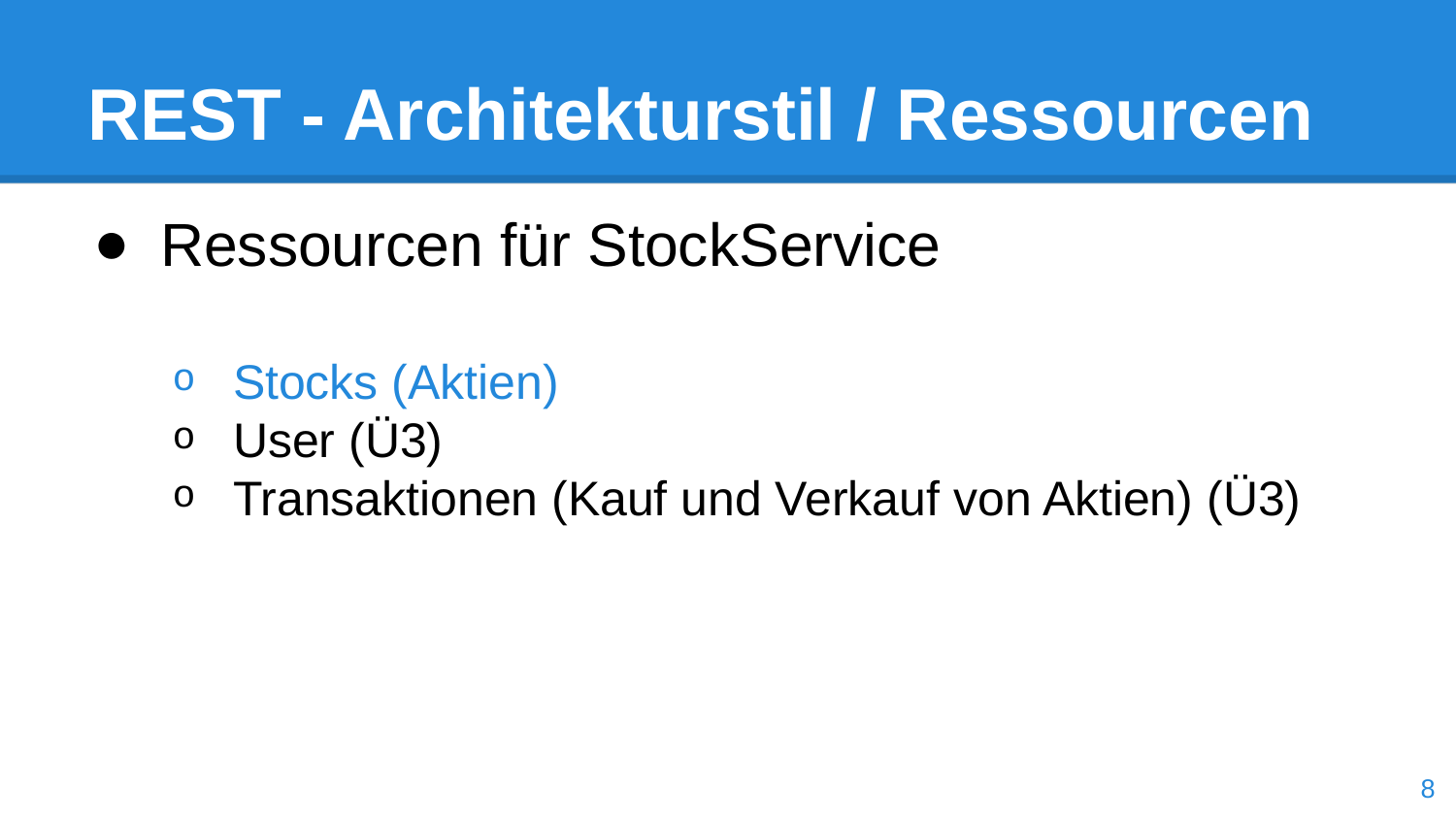

# REST - Architekturstil / Ressourcen
Ressourcen für StockService

Stocks (Aktien)
User (Ü3)
Transaktionen (Kauf und Verkauf von Aktien) (Ü3)
8